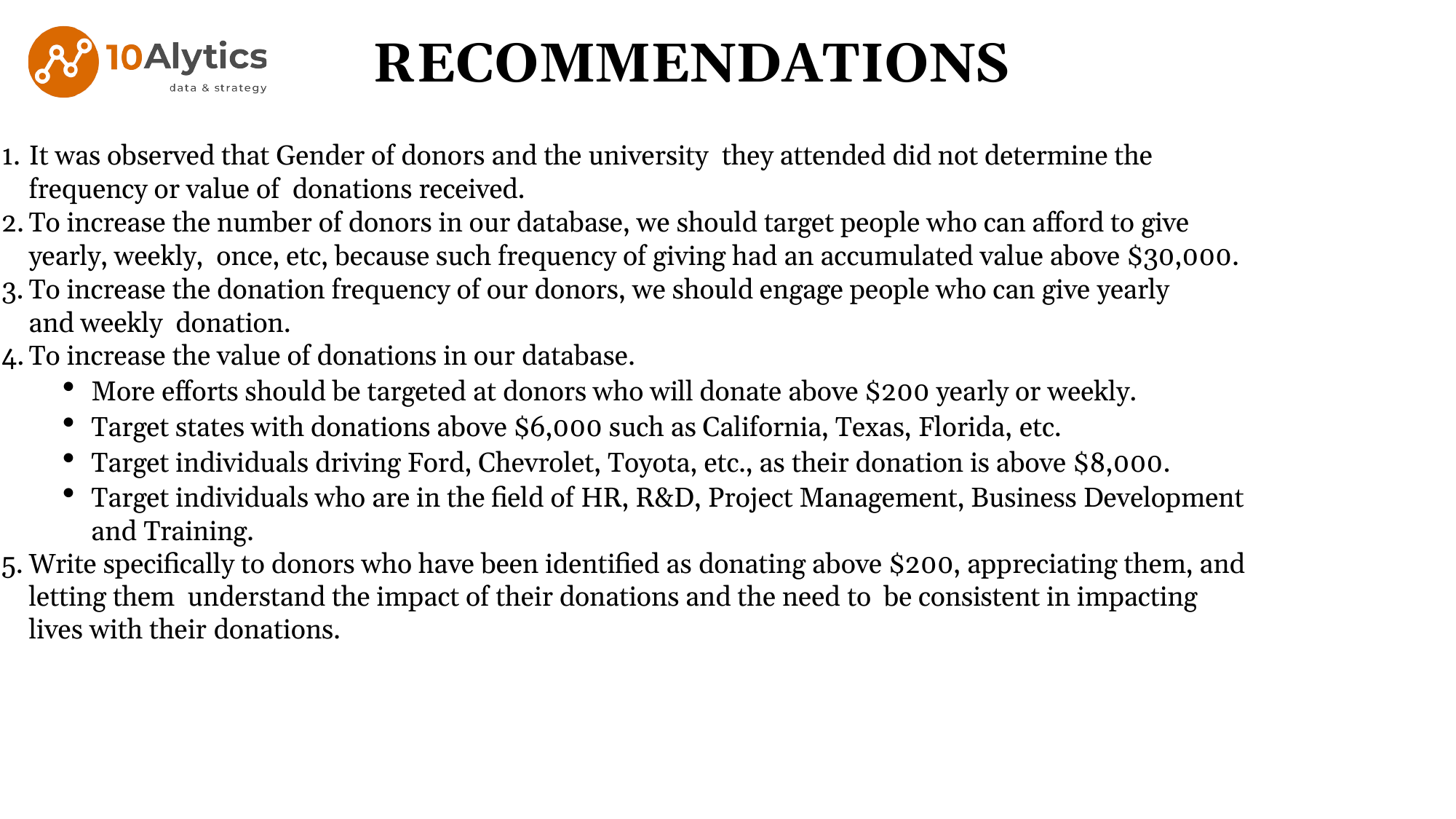

RECOMMENDATIONS
It was observed that Gender of donors and the university  they attended did not determine the frequency or value of  donations received.
To increase the number of donors in our database, we should target people who can afford to give yearly, weekly,  once, etc, because such frequency of giving had an accumulated value above $30,000.
To increase the donation frequency of our donors, we should engage people who can give yearly and weekly  donation.
To increase the value of donations in our database.
More efforts should be targeted at donors who will donate above $200 yearly or weekly.
Target states with donations above $6,000 such as California, Texas, Florida, etc.
Target individuals driving Ford, Chevrolet, Toyota, etc., as their donation is above $8,000.
Target individuals who are in the field of HR, R&D, Project Management, Business Development and Training.
Write specifically to donors who have been identified as donating above $200, appreciating them, and letting them  understand the impact of their donations and the need to  be consistent in impacting lives with their donations.